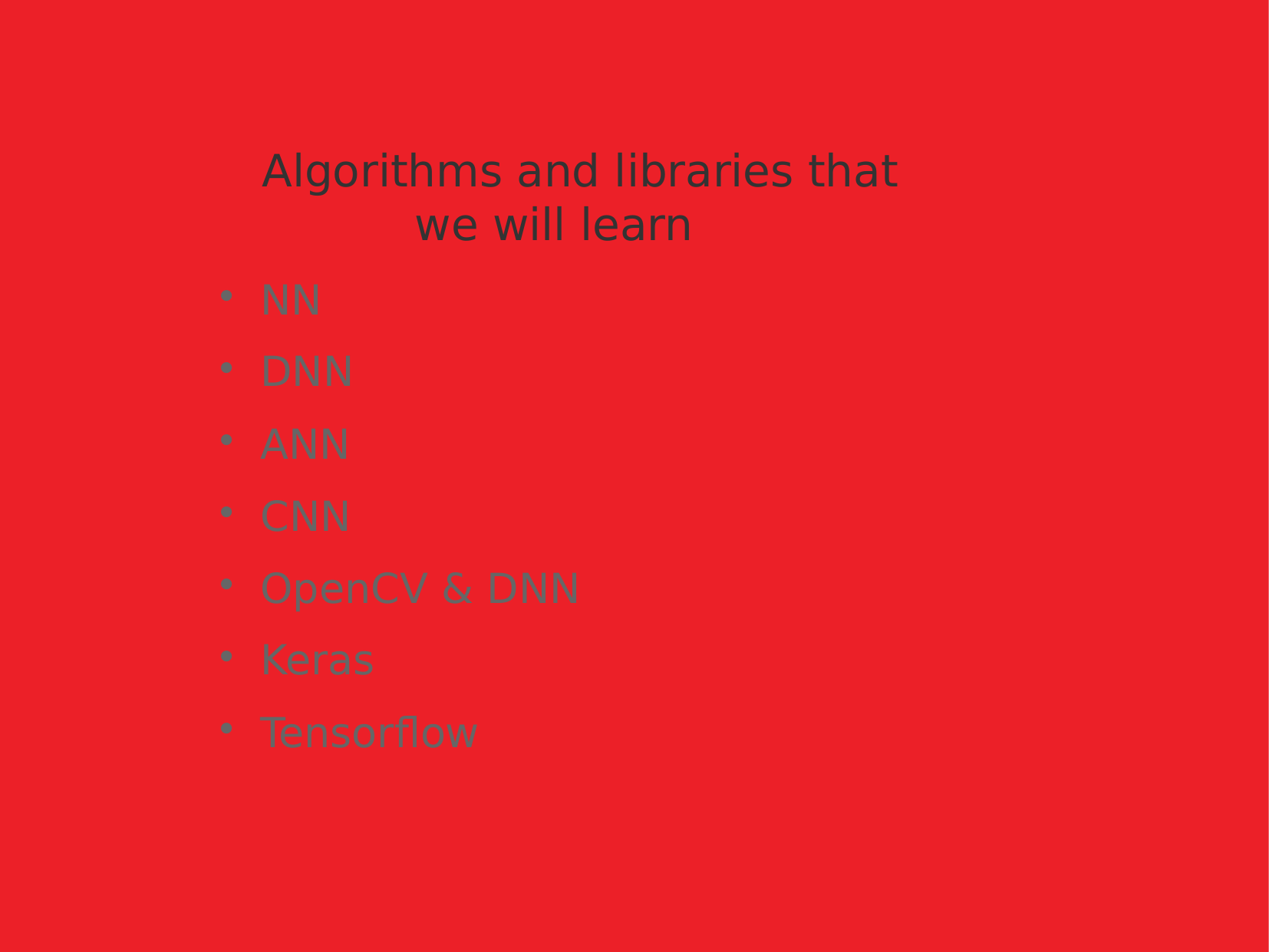

Algorithms and libraries that
we will learn
NN
DNN
ANN
CNN
OpenCV & DNN
Keras
Tensorflow